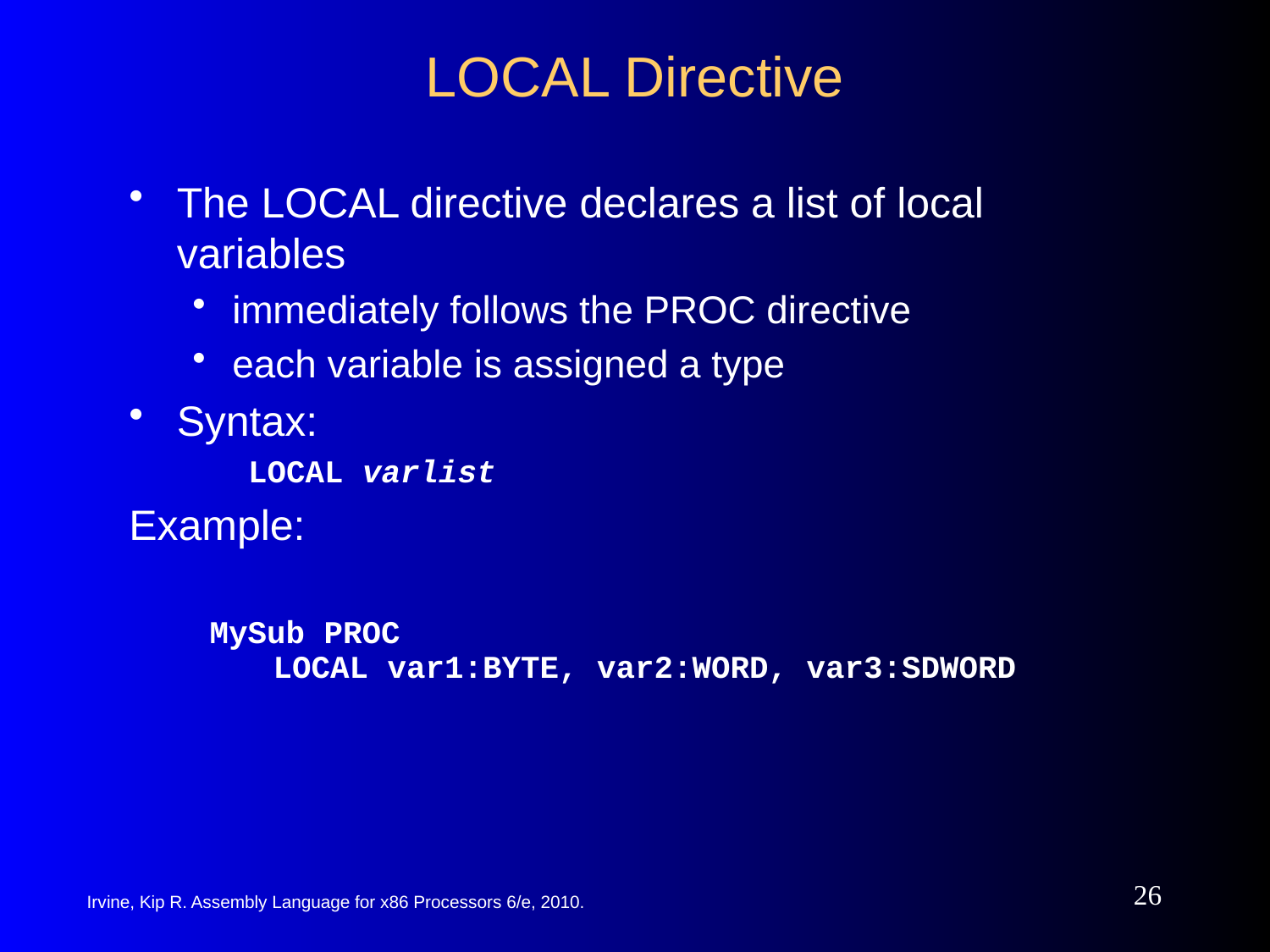

# LOCAL Directive
The LOCAL directive declares a list of local variables
immediately follows the PROC directive
each variable is assigned a type
Syntax:
LOCAL varlist
Example:
MySub PROC
	LOCAL var1:BYTE, var2:WORD, var3:SDWORD
26
Irvine, Kip R. Assembly Language for x86 Processors 6/e, 2010.